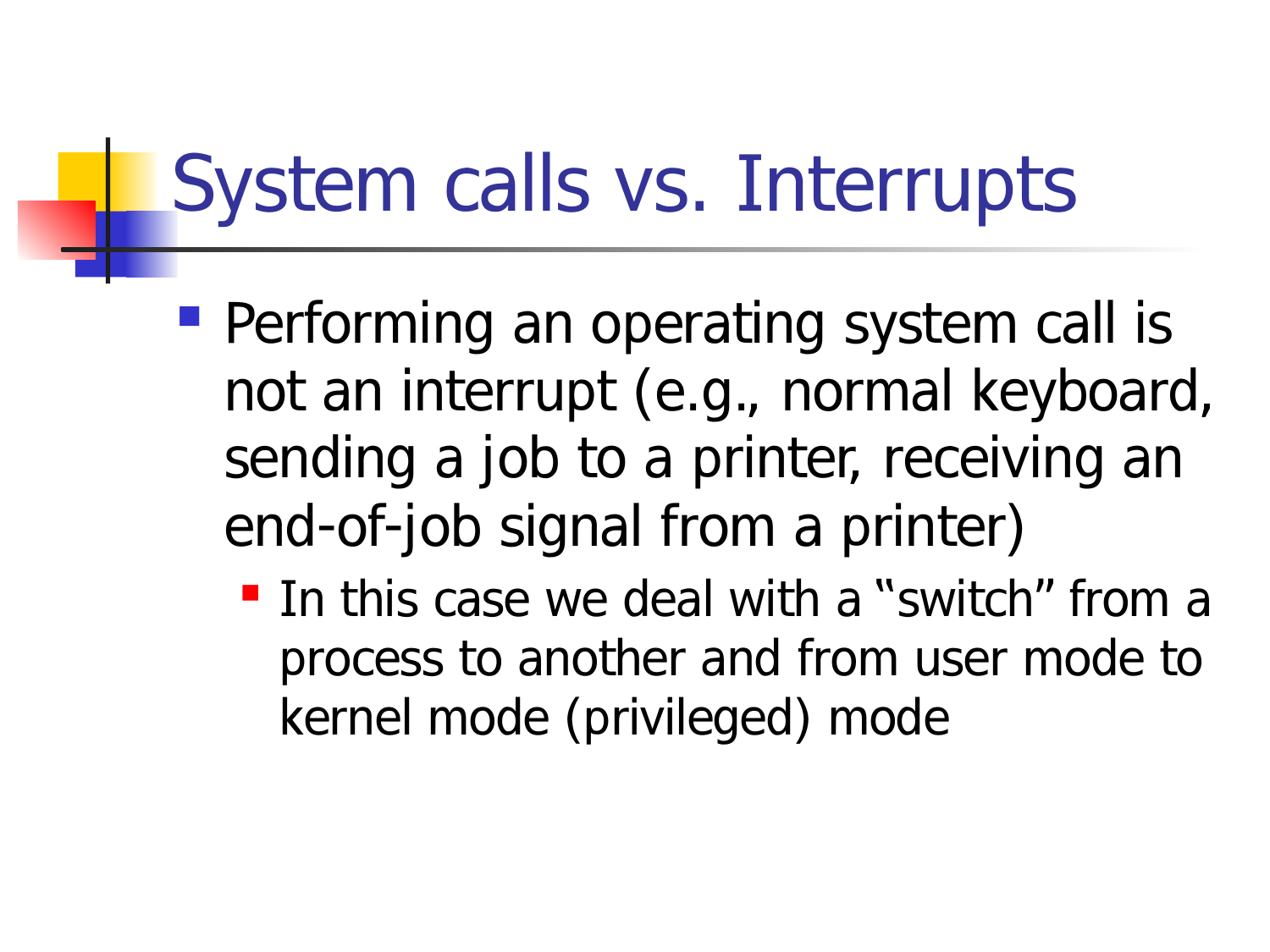

# System calls vs. Interrupts
Performing an operating system call is not an interrupt (e.g., normal keyboard, sending a job to a printer, receiving an end-of-job signal from a printer)
In this case we deal with a “switch” from a process to another and from user mode to kernel mode (privileged) mode